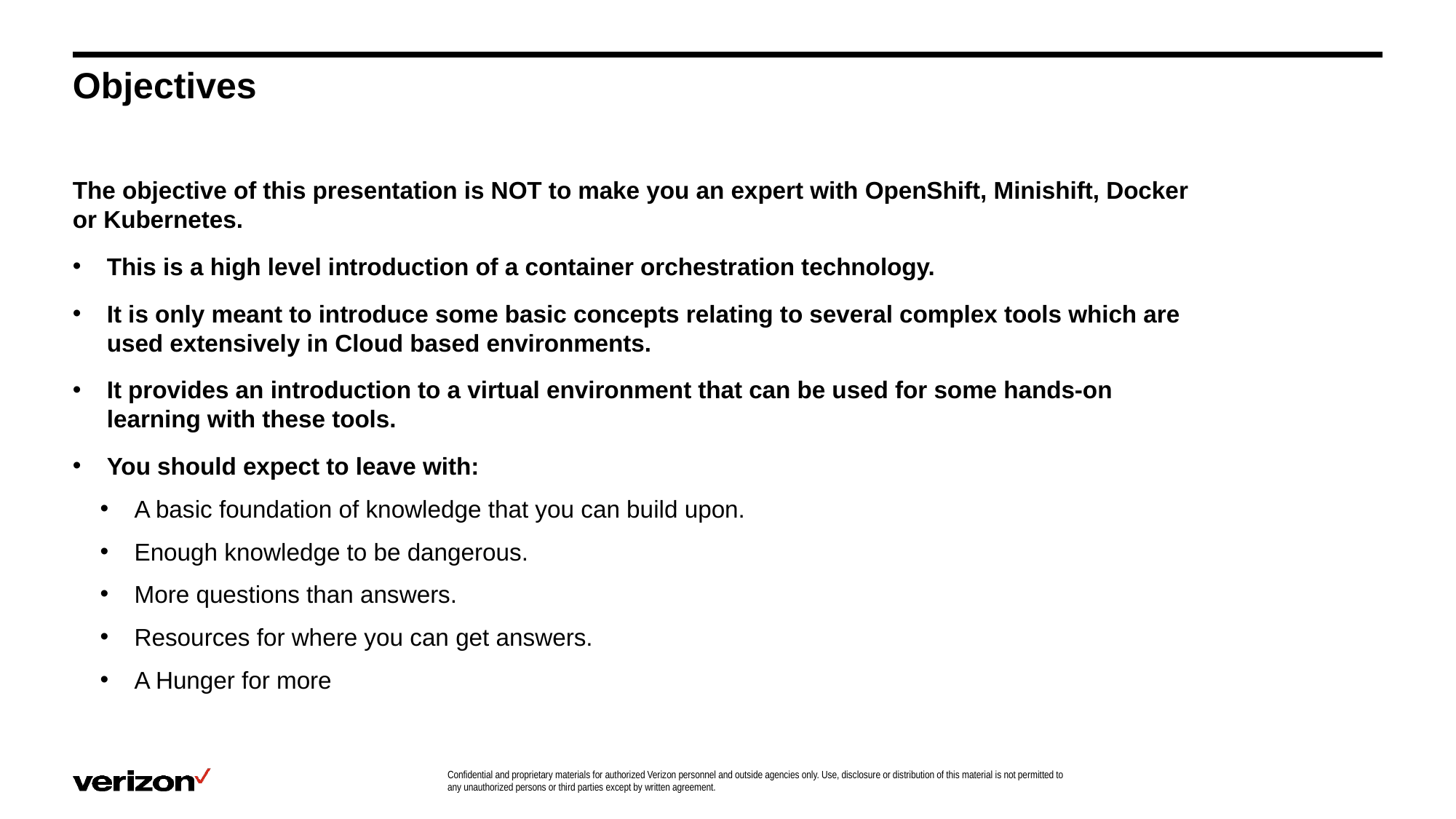

# Objectives
The objective of this presentation is NOT to make you an expert with OpenShift, Minishift, Docker or Kubernetes.
This is a high level introduction of a container orchestration technology.
It is only meant to introduce some basic concepts relating to several complex tools which are used extensively in Cloud based environments.
It provides an introduction to a virtual environment that can be used for some hands-on learning with these tools.
You should expect to leave with:
A basic foundation of knowledge that you can build upon.
Enough knowledge to be dangerous.
More questions than answers.
Resources for where you can get answers.
A Hunger for more